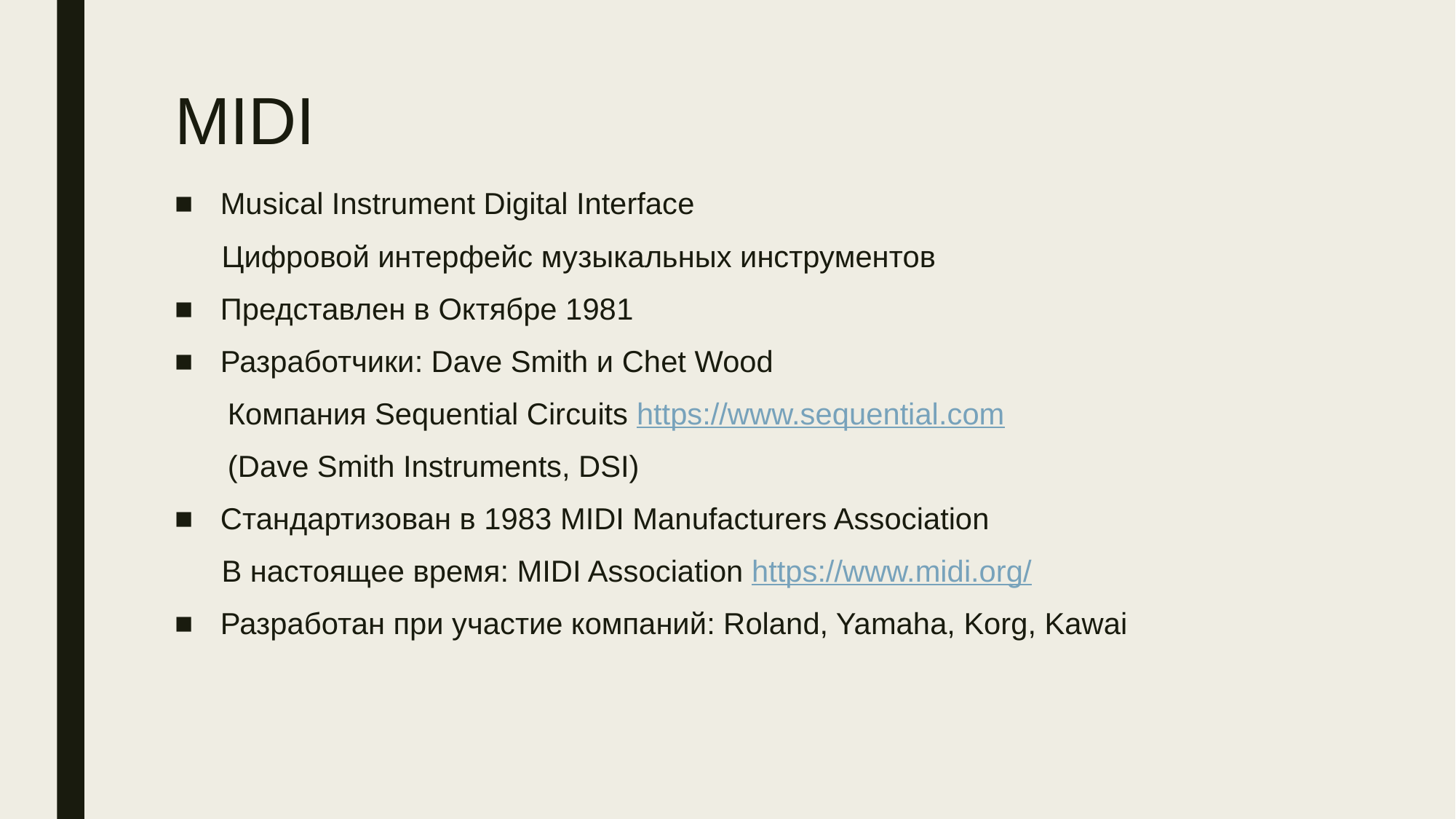

# MIDI
Musical Instrument Digital Interface
Цифровой интерфейс музыкальных инструментов
Представлен в Октябре 1981
Разработчики: Dave Smith и Chet Wood
Компания Sequential Circuits https://www.sequential.com
(Dave Smith Instruments, DSI)
Стандартизован в 1983 MIDI Manufacturers Association
В настоящее время: MIDI Association https://www.midi.org/
Разработан при участие компаний: Roland, Yamaha, Korg, Kawai